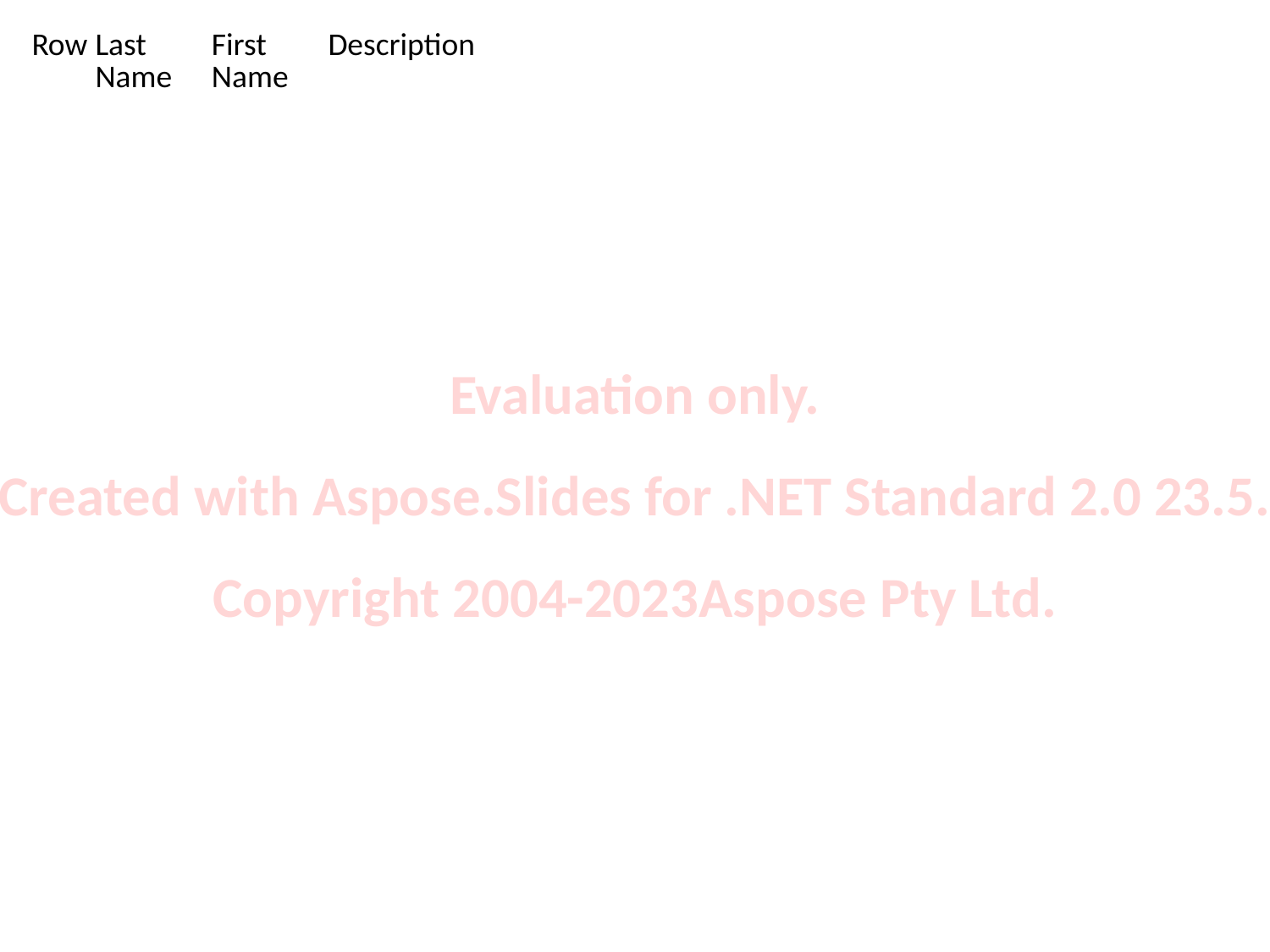

| Row | Last Name | First Name | Description |
| --- | --- | --- | --- |
Evaluation only.
Created with Aspose.Slides for .NET Standard 2.0 23.5.
Copyright 2004-2023Aspose Pty Ltd.